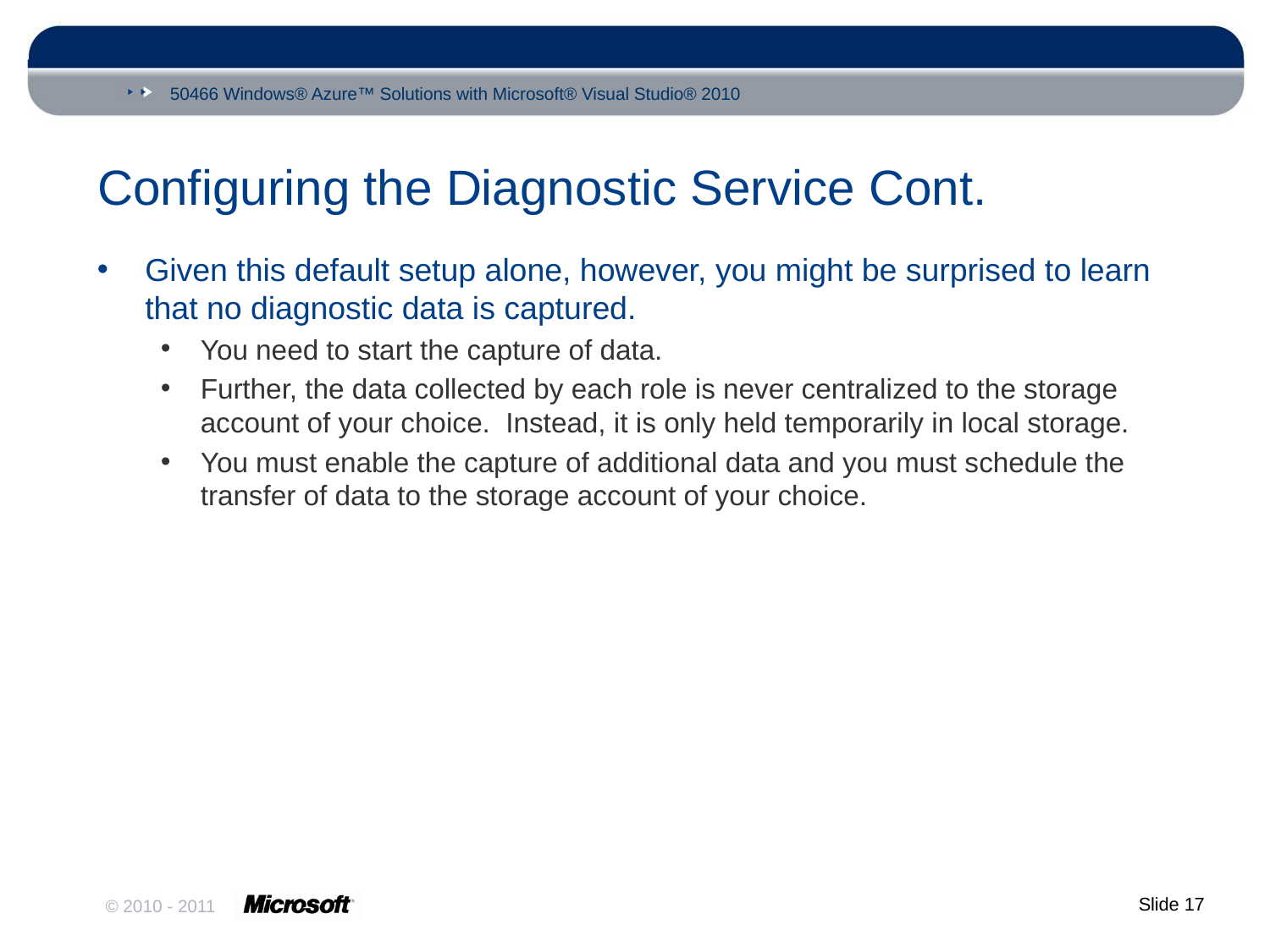

# Configuring the Diagnostic Service Cont.
Given this default setup alone, however, you might be surprised to learn that no diagnostic data is captured.
You need to start the capture of data.
Further, the data collected by each role is never centralized to the storage account of your choice.  Instead, it is only held temporarily in local storage.
You must enable the capture of additional data and you must schedule the transfer of data to the storage account of your choice.